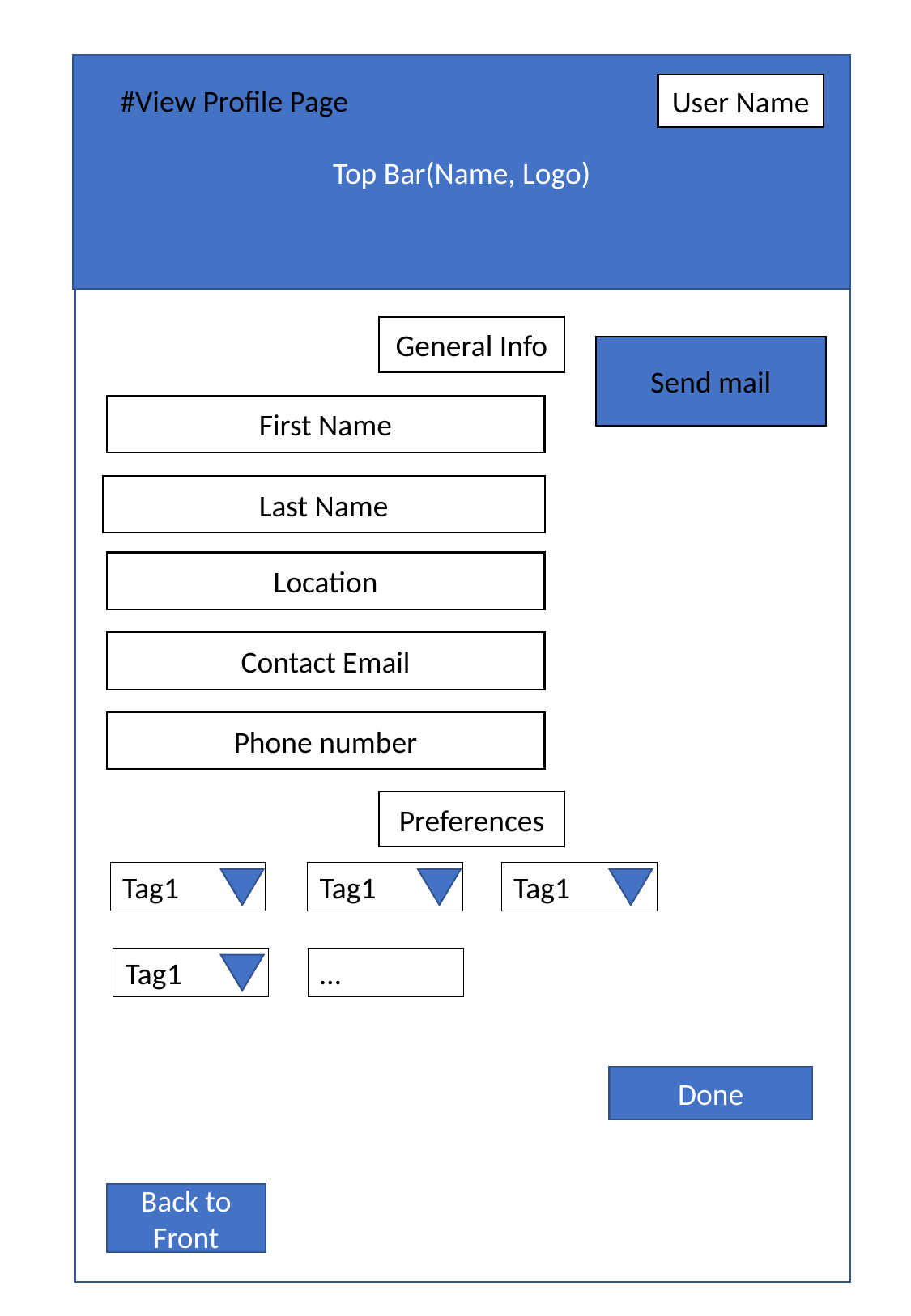

Top Bar(Name, Logo)

User Name
#View Profile Page
General Info
Send mail
First Name
Last Name
Location
Contact Email
Phone number
Preferences
Tag1
Tag1
Tag1

Tag1
…

Done
Back to Front